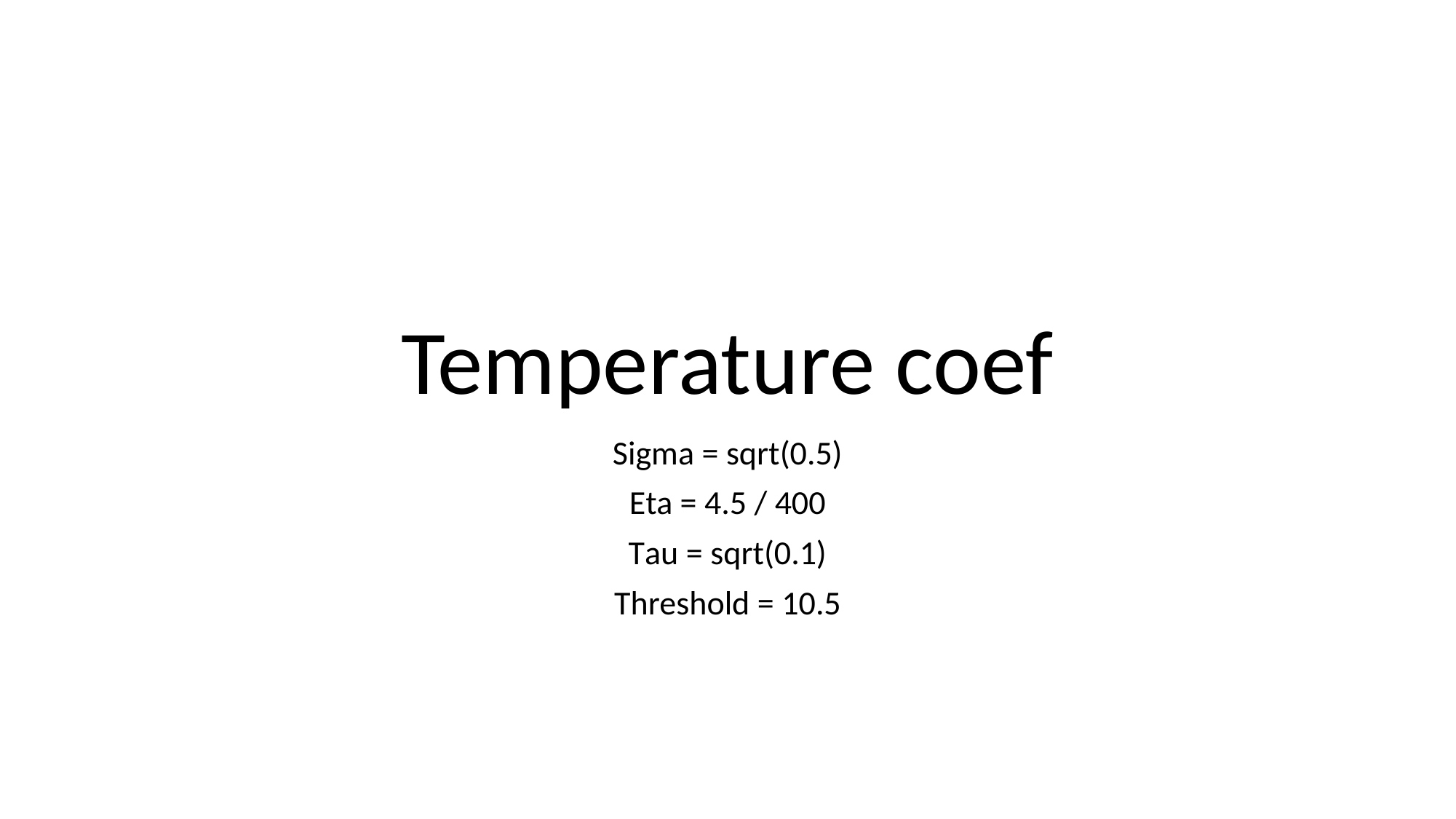

# Temperature coef
Sigma = sqrt(0.5)
Eta = 4.5 / 400
Tau = sqrt(0.1)
Threshold = 10.5